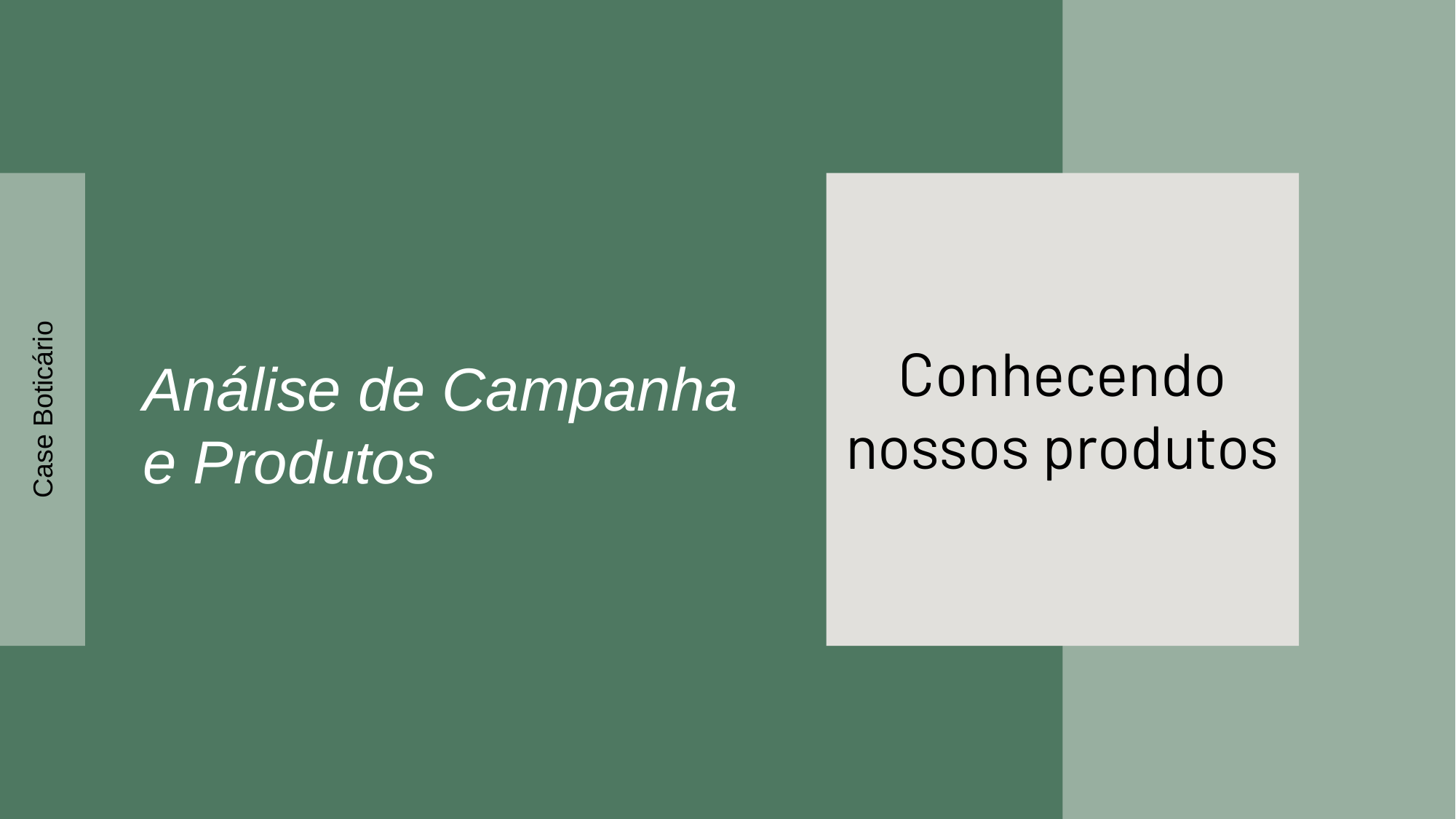

#

Conhecendo nossos produtos
Análise de Campanha e Produtos
Case Boticário

27